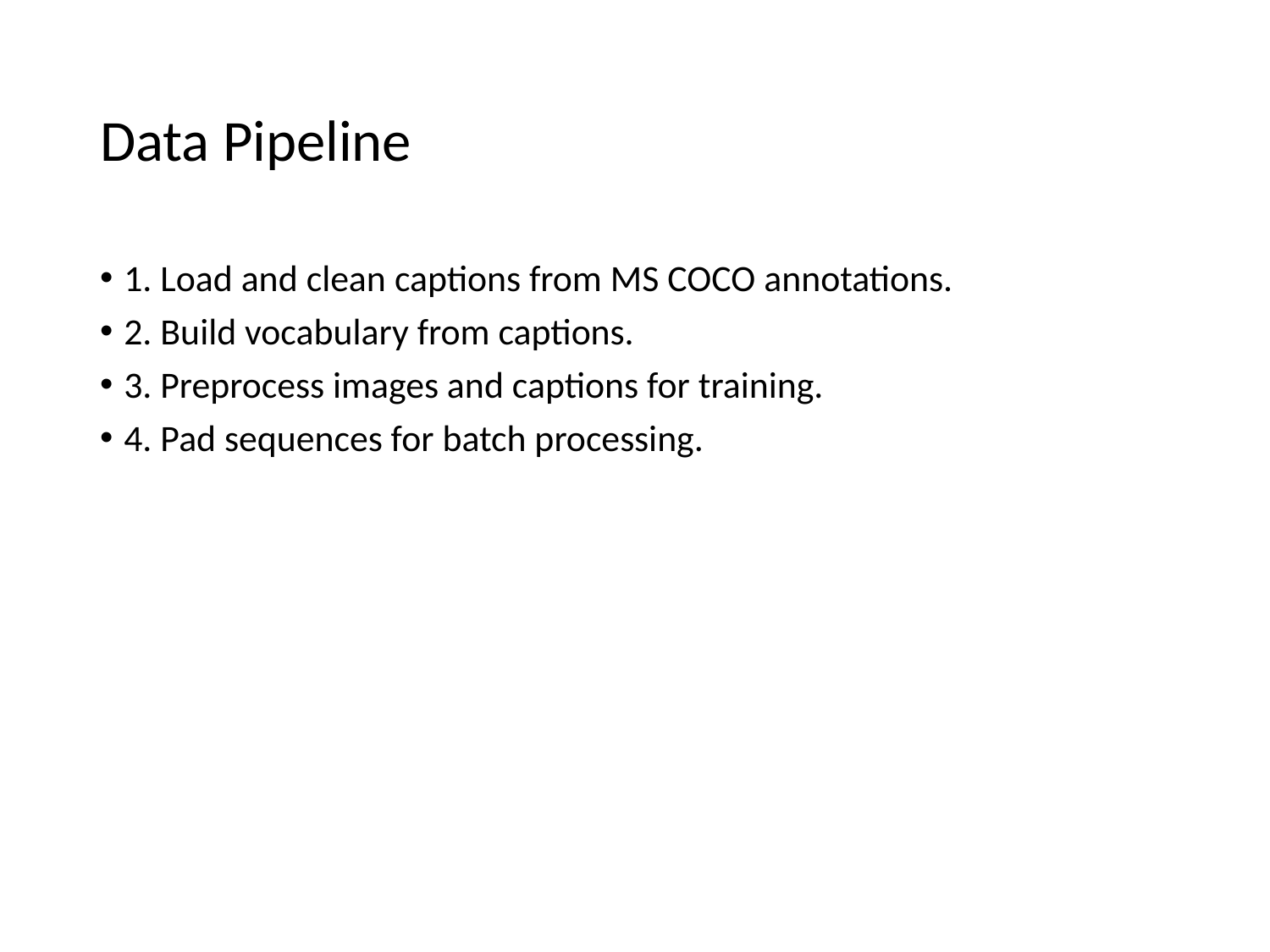

# Data Pipeline
1. Load and clean captions from MS COCO annotations.
2. Build vocabulary from captions.
3. Preprocess images and captions for training.
4. Pad sequences for batch processing.